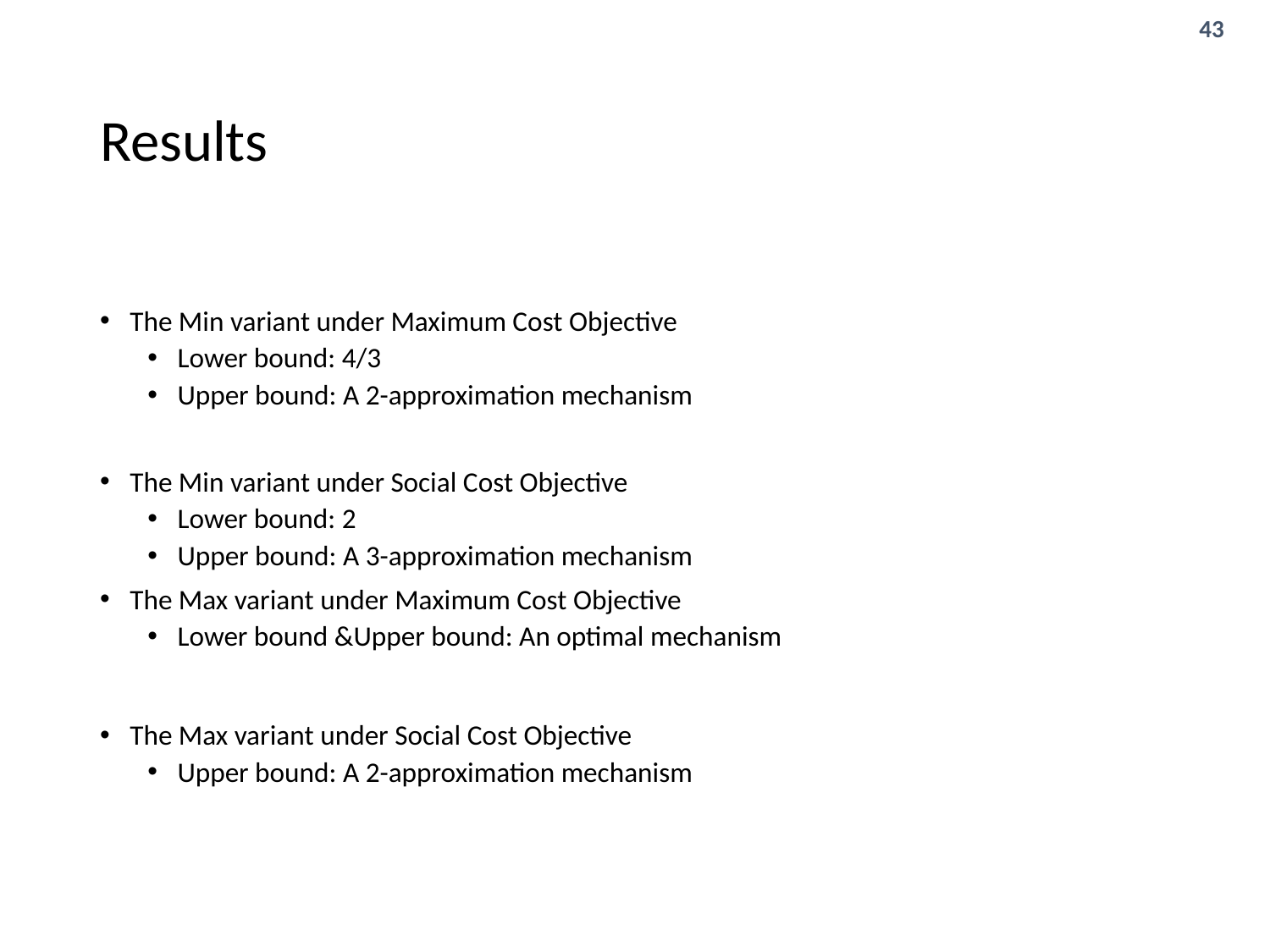

# Results

The Min variant under Maximum Cost Objective
Lower bound: 4/3
Upper bound: A 2-approximation mechanism

The Min variant under Social Cost Objective
Lower bound: 2
Upper bound: A 3-approximation mechanism
The Max variant under Maximum Cost Objective
Lower bound &Upper bound: An optimal mechanism

The Max variant under Social Cost Objective
Upper bound: A 2-approximation mechanism